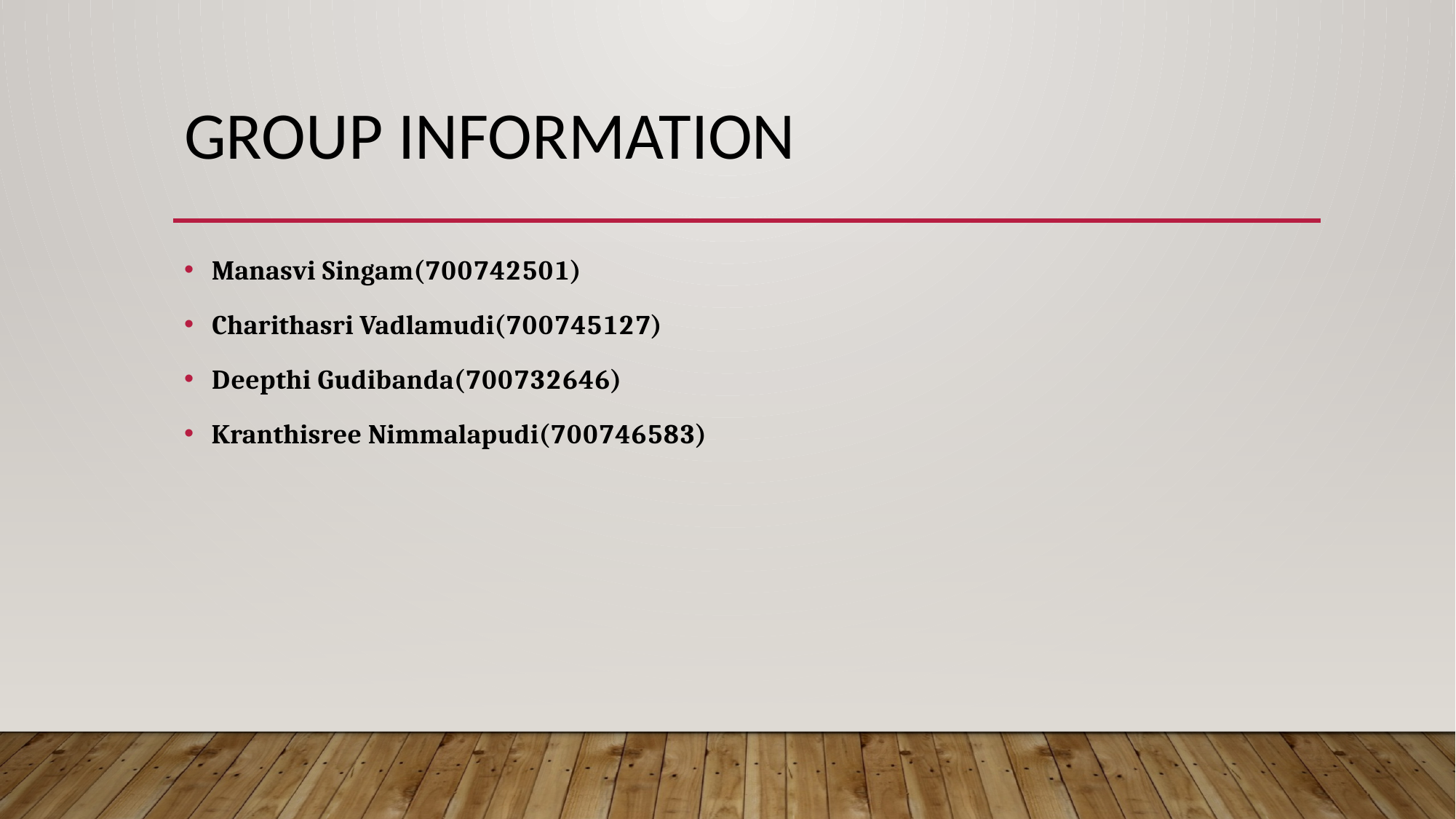

# Group Information
Manasvi Singam(700742501)
Charithasri Vadlamudi(700745127)
Deepthi Gudibanda(700732646)
Kranthisree Nimmalapudi(700746583)